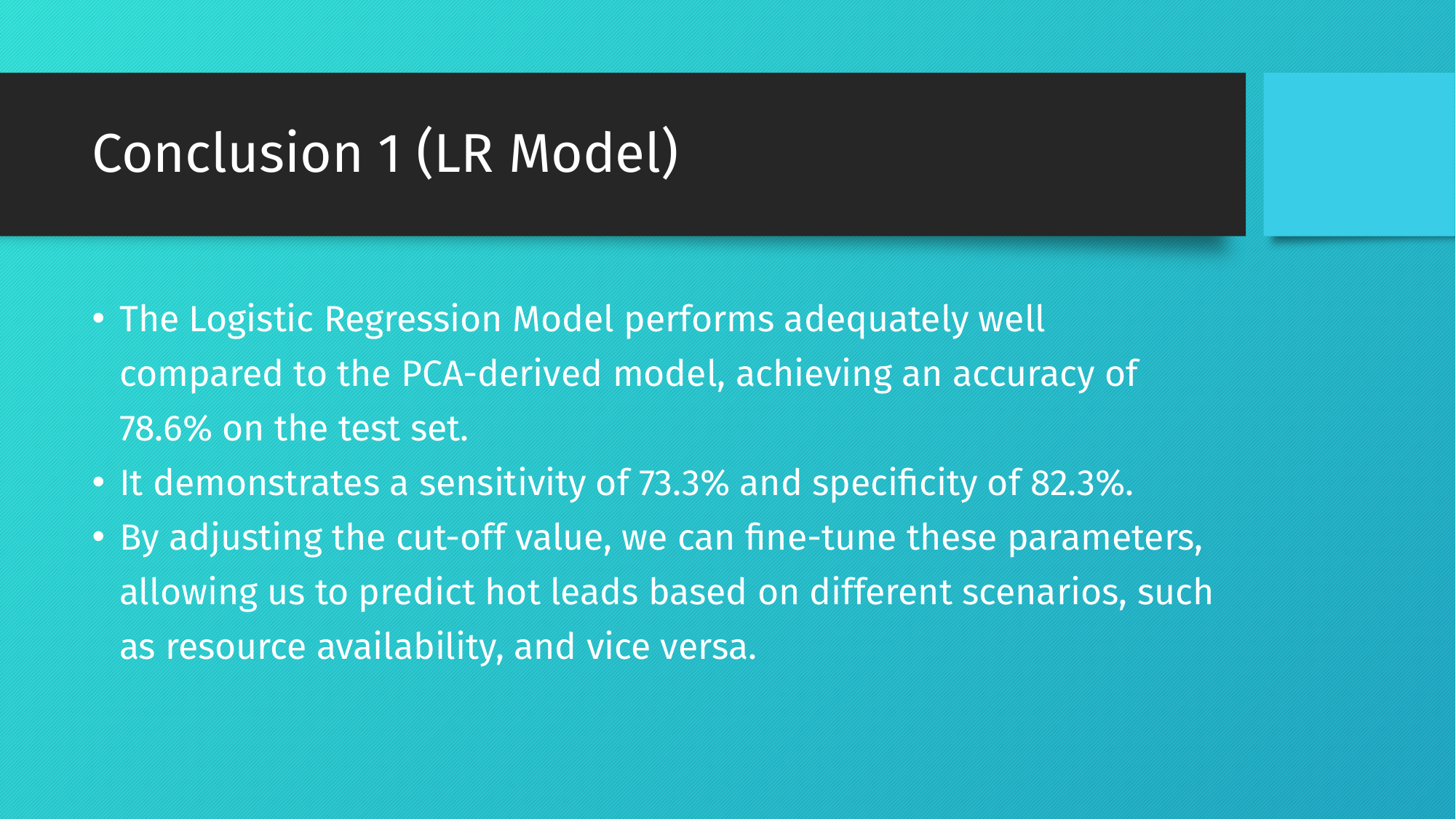

# Conclusion 1 (LR Model)
The Logistic Regression Model performs adequately well compared to the PCA-derived model, achieving an accuracy of 78.6% on the test set.
It demonstrates a sensitivity of 73.3% and specificity of 82.3%.
By adjusting the cut-off value, we can fine-tune these parameters, allowing us to predict hot leads based on different scenarios, such as resource availability, and vice versa.